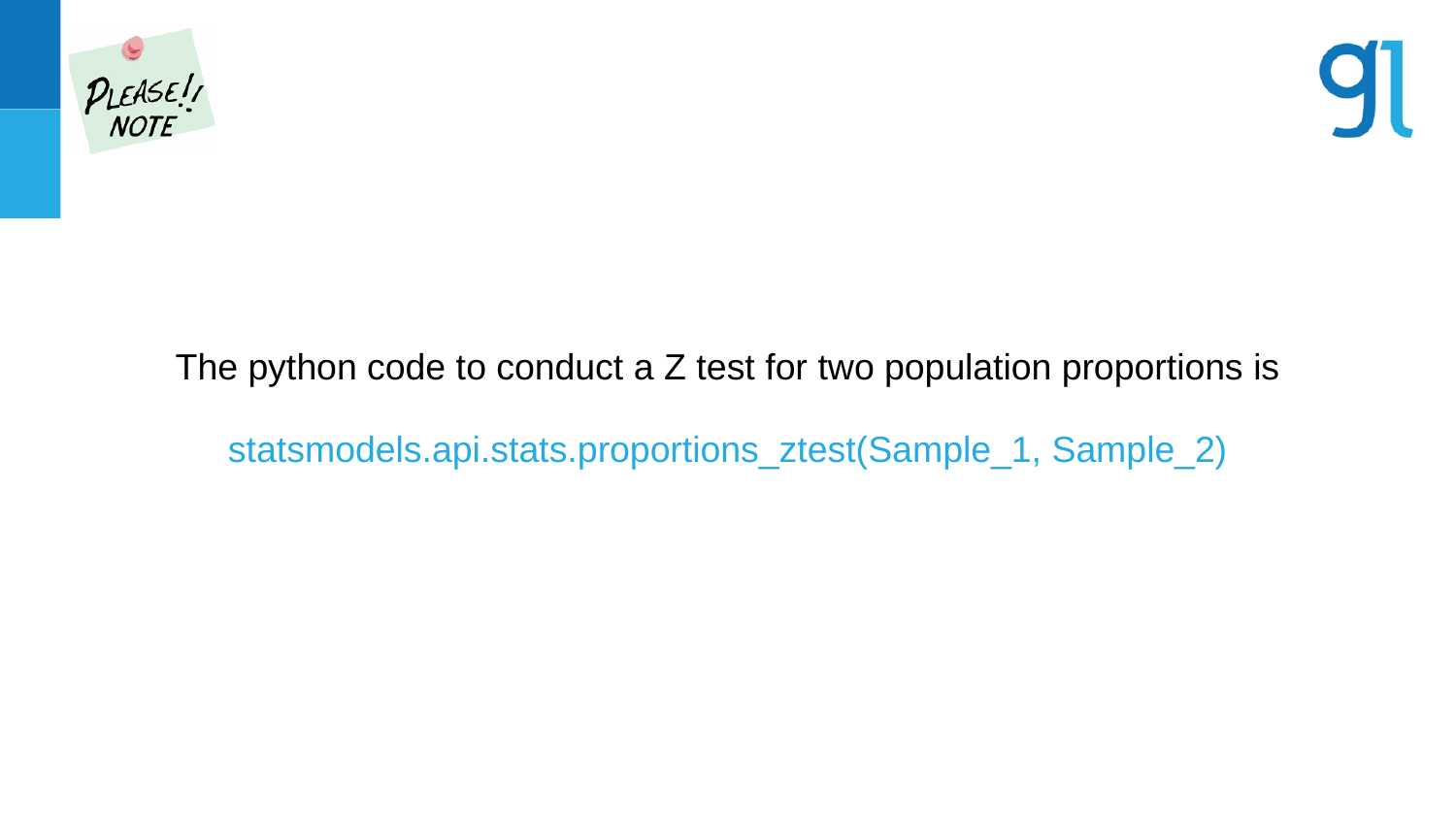

The python code to conduct a Z test for two population proportions is
statsmodels.api.stats.proportions_ztest(Sample_1, Sample_2)